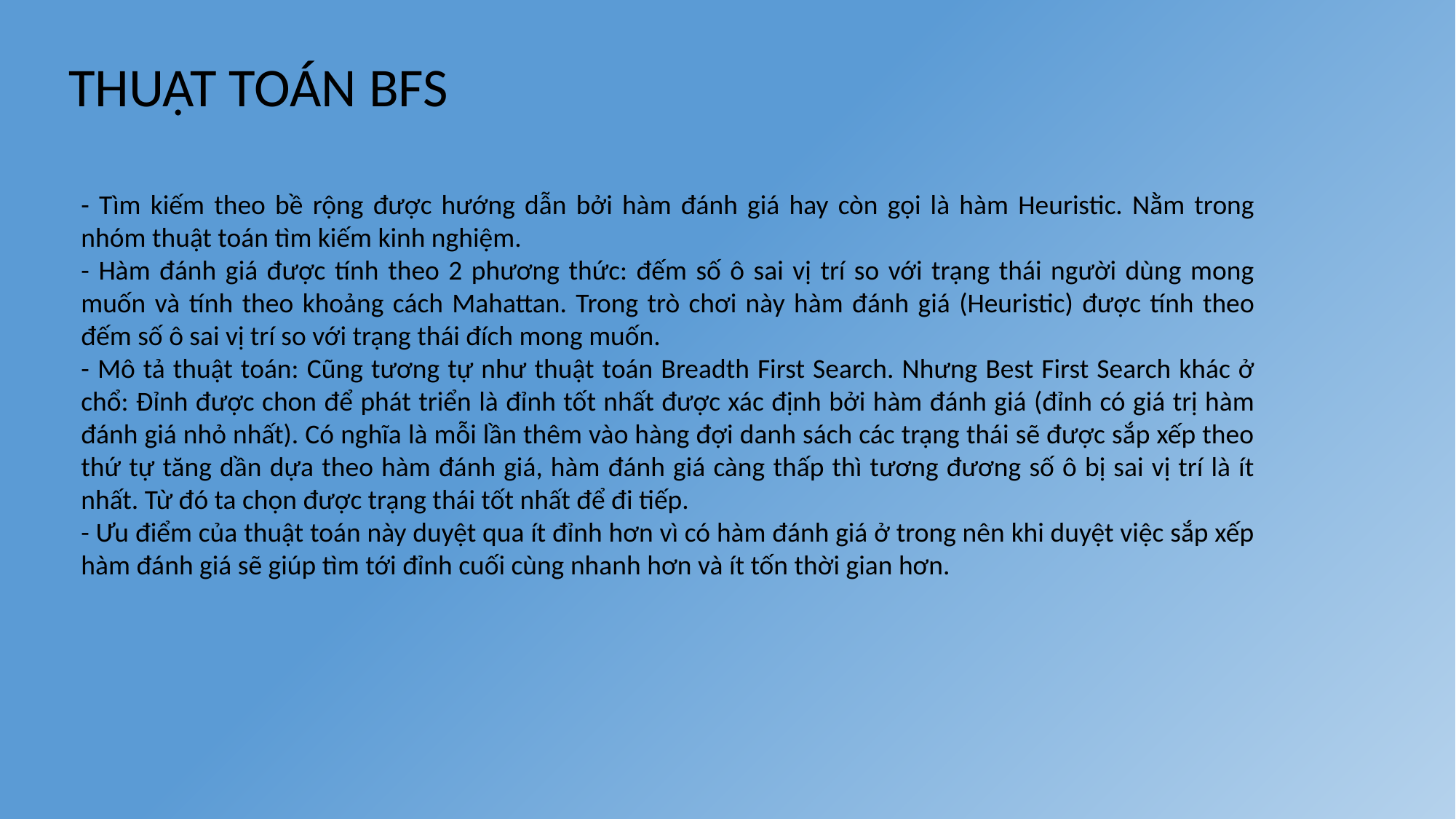

THUẬT TOÁN BFS
- Tìm kiếm theo bề rộng được hướng dẫn bởi hàm đánh giá hay còn gọi là hàm Heuristic. Nằm trong nhóm thuật toán tìm kiếm kinh nghiệm.
- Hàm đánh giá được tính theo 2 phương thức: đếm số ô sai vị trí so với trạng thái người dùng mong muốn và tính theo khoảng cách Mahattan. Trong trò chơi này hàm đánh giá (Heuristic) được tính theo đếm số ô sai vị trí so với trạng thái đích mong muốn.
- Mô tả thuật toán: Cũng tương tự như thuật toán Breadth First Search. Nhưng Best First Search khác ở chổ: Đỉnh được chon để phát triển là đỉnh tốt nhất được xác định bởi hàm đánh giá (đỉnh có giá trị hàm đánh giá nhỏ nhất). Có nghĩa là mỗi lần thêm vào hàng đợi danh sách các trạng thái sẽ được sắp xếp theo thứ tự tăng dần dựa theo hàm đánh giá, hàm đánh giá càng thấp thì tương đương số ô bị sai vị trí là ít nhất. Từ đó ta chọn được trạng thái tốt nhất để đi tiếp.
- Ưu điểm của thuật toán này duyệt qua ít đỉnh hơn vì có hàm đánh giá ở trong nên khi duyệt việc sắp xếp hàm đánh giá sẽ giúp tìm tới đỉnh cuối cùng nhanh hơn và ít tốn thời gian hơn.